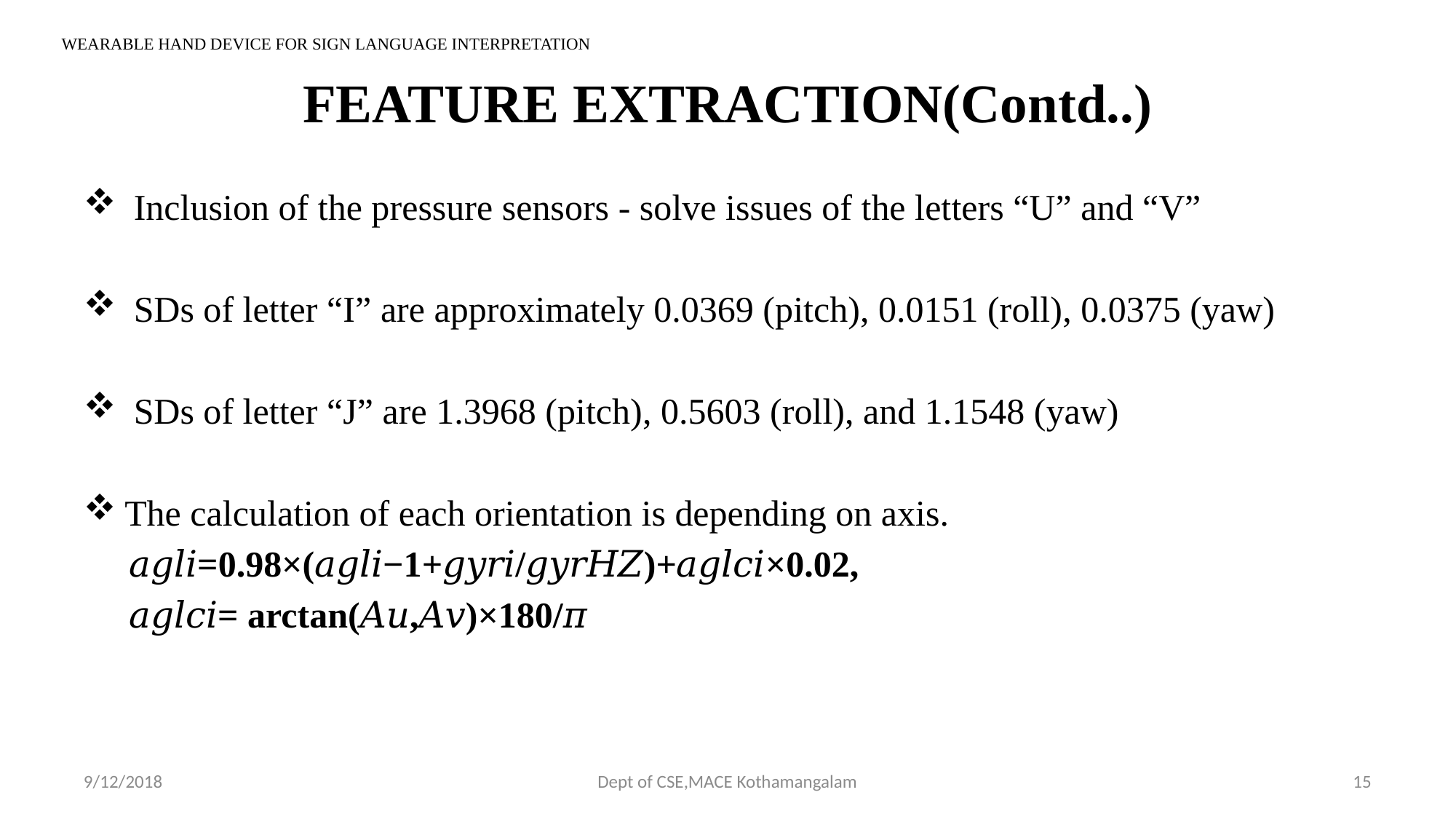

WEARABLE HAND DEVICE FOR SIGN LANGUAGE INTERPRETATION

# FEATURE EXTRACTION(Contd..)
 Inclusion of the pressure sensors - solve issues of the letters “U” and “V”

 SDs of letter “I” are approximately 0.0369 (pitch), 0.0151 (roll), 0.0375 (yaw)

 SDs of letter “J” are 1.3968 (pitch), 0.5603 (roll), and 1.1548 (yaw)

The calculation of each orientation is depending on axis.
     𝑎𝑔𝑙𝑖=0.98×(𝑎𝑔𝑙𝑖−1+𝑔𝑦𝑟𝑖/𝑔𝑦𝑟𝐻𝑍)+𝑎𝑔𝑙𝑐𝑖×0.02,
     𝑎𝑔𝑙𝑐𝑖= arctan(𝐴𝑢,𝐴𝑣)×180/𝜋

9/12/2018
Dept of CSE,MACE Kothamangalam
15